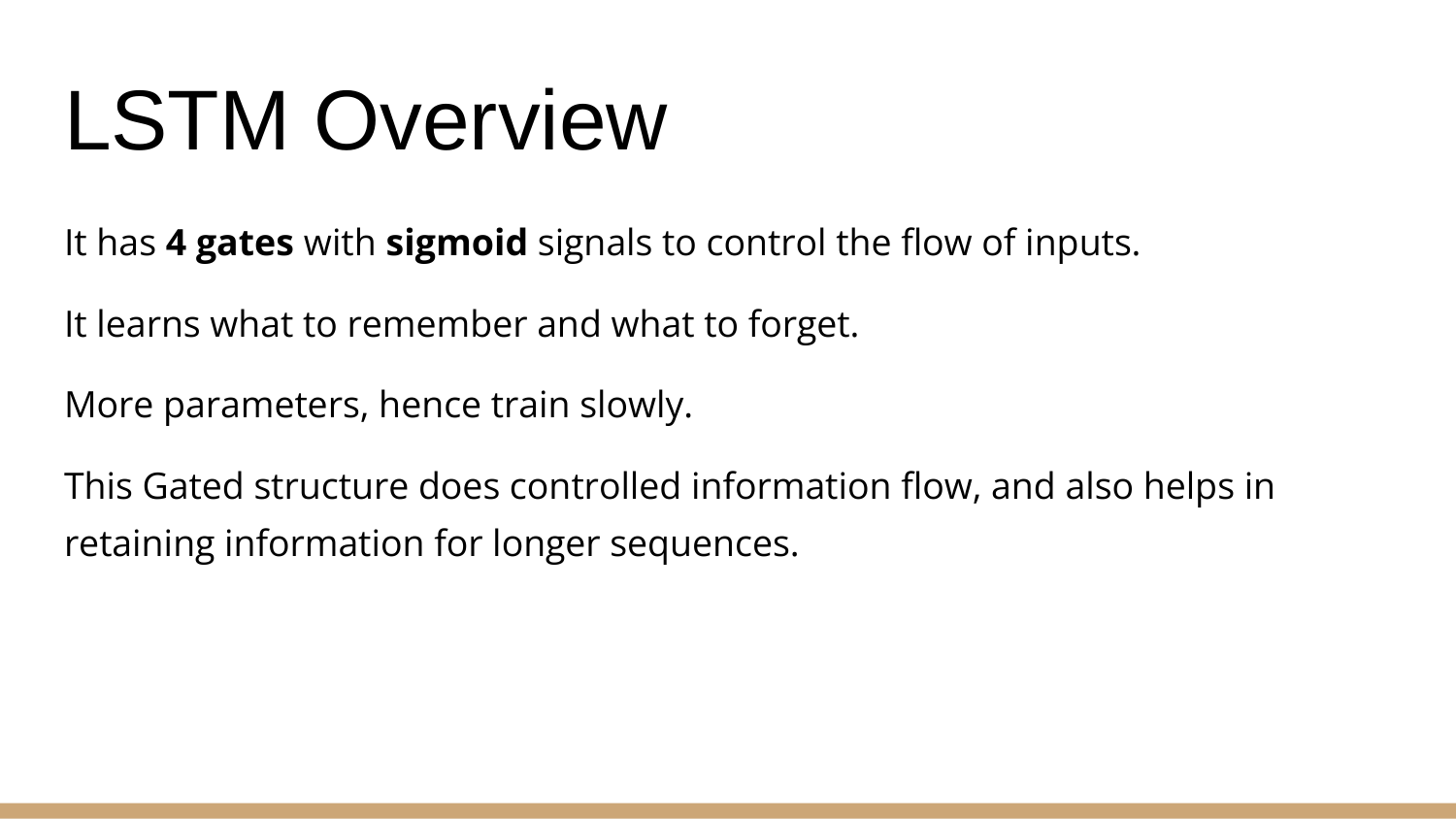

# LSTM Overview
It has 4 gates with sigmoid signals to control the flow of inputs.
It learns what to remember and what to forget.
More parameters, hence train slowly.
This Gated structure does controlled information flow, and also helps in retaining information for longer sequences.